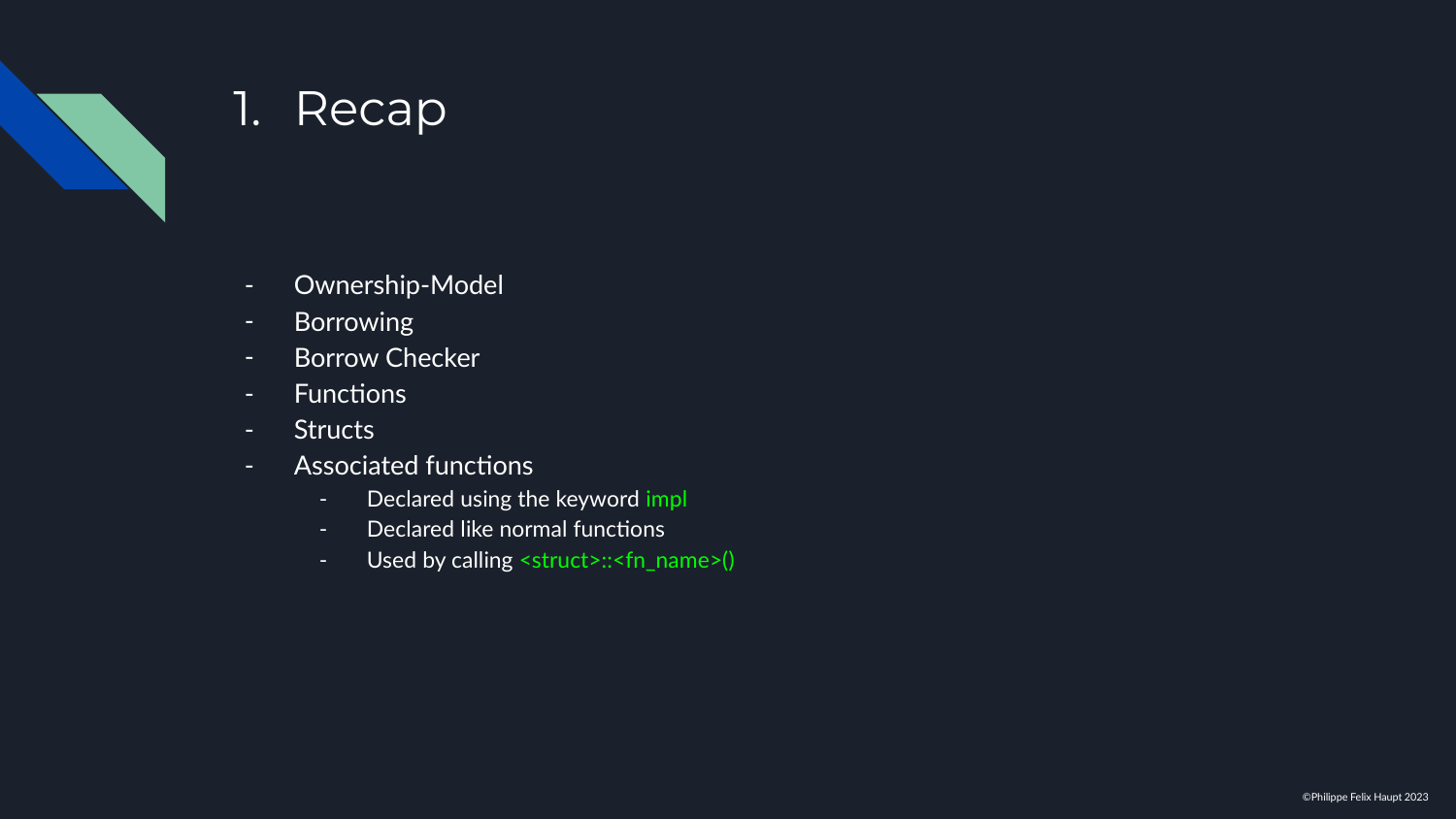

# Recap
Ownership-Model
Borrowing
Borrow Checker
Functions
Structs
Associated functions
Declared using the keyword impl
Declared like normal functions
Used by calling <struct>::<fn_name>()
©Philippe Felix Haupt 2023